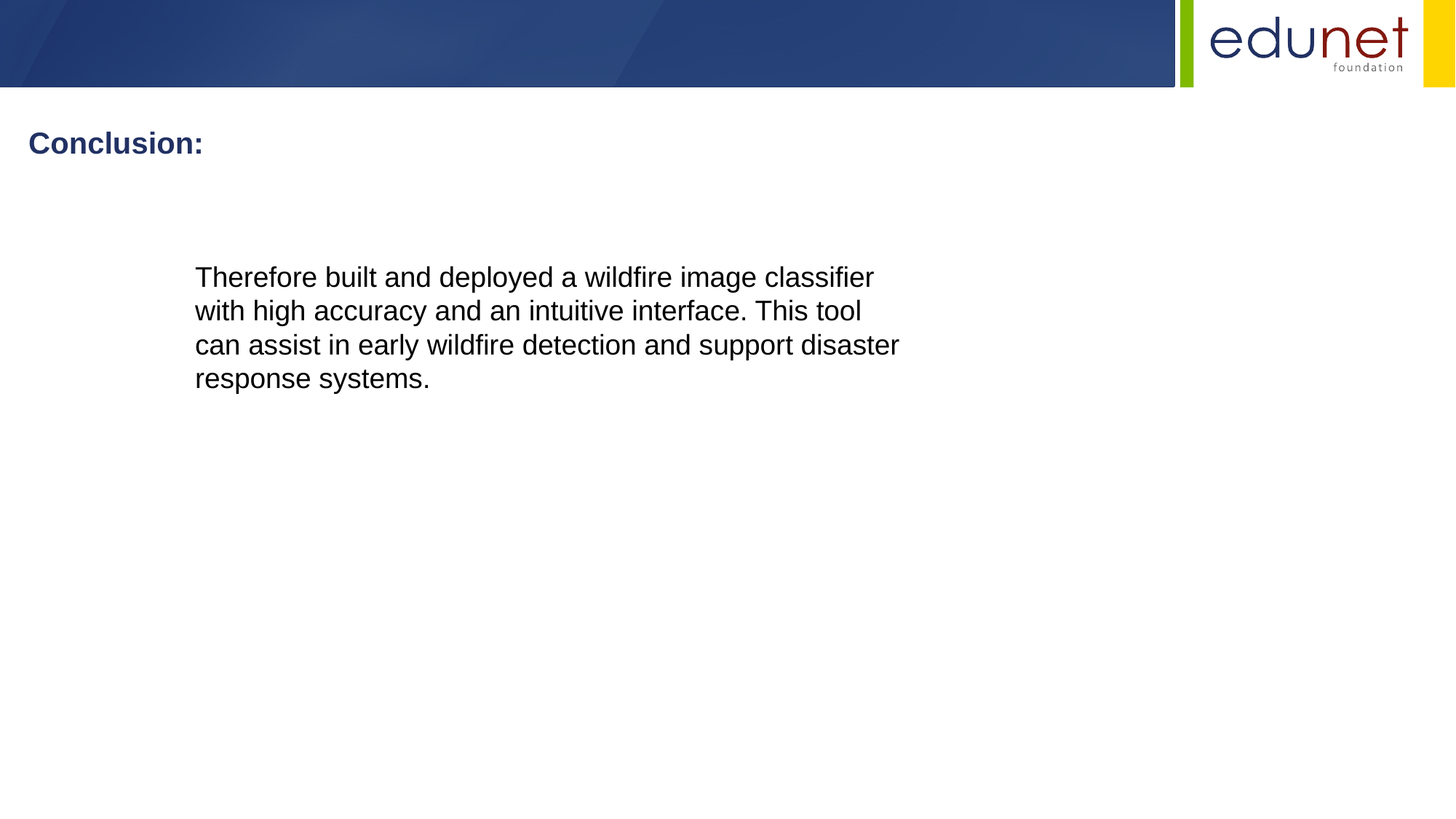

Conclusion:
Therefore built and deployed a wildfire image classifier with high accuracy and an intuitive interface. This tool can assist in early wildfire detection and support disaster response systems.